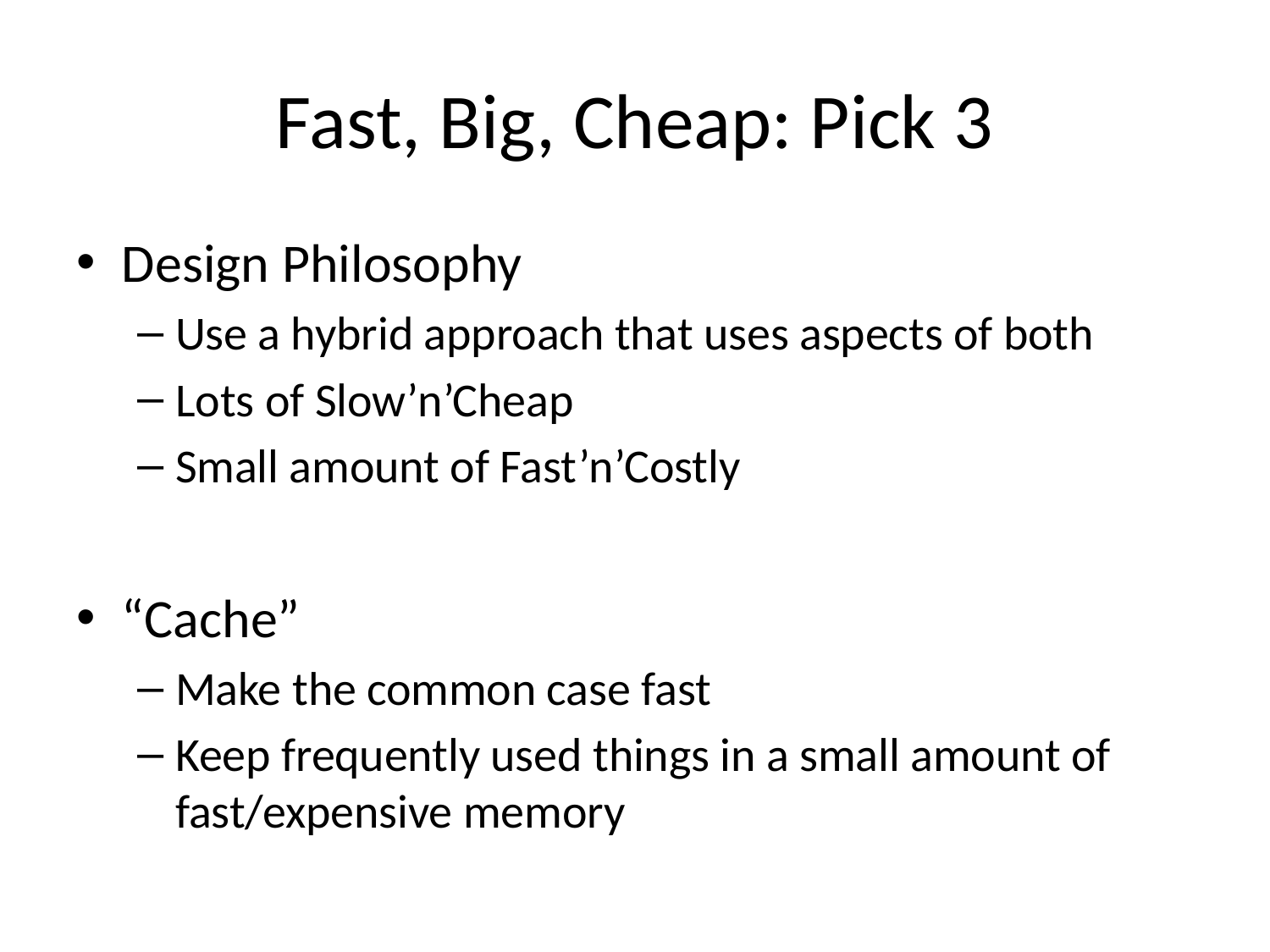

# Fast, Big, Cheap: Pick 3
Design Philosophy
Use a hybrid approach that uses aspects of both
Lots of Slow’n’Cheap
Small amount of Fast’n’Costly

“Cache”
Make the common case fast
Keep frequently used things in a small amount of fast/expensive memory